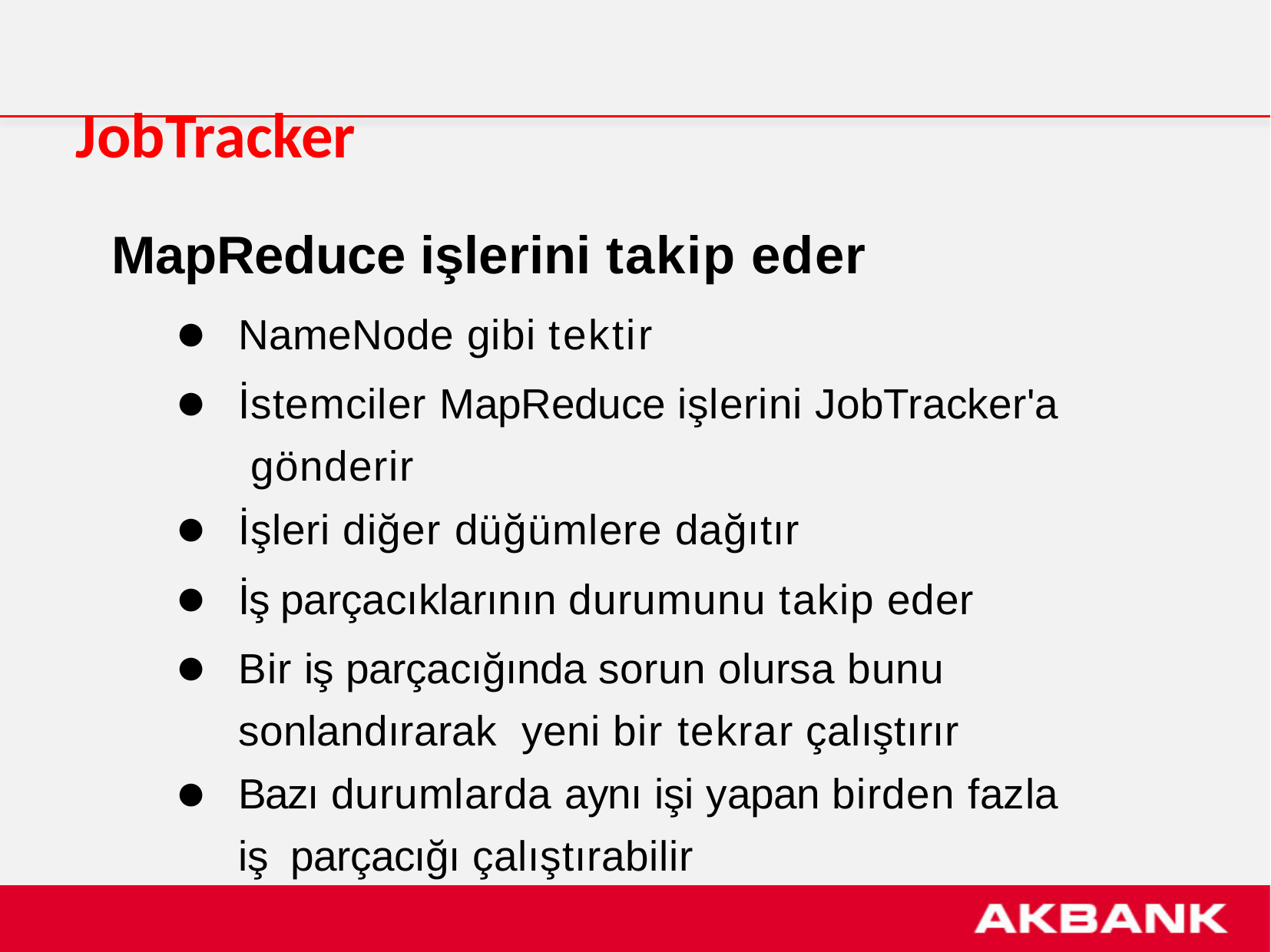

# JobTracker
MapReduce işlerini takip eder
NameNode gibi tektir
İstemciler MapReduce işlerini JobTracker'a  gönderir
İşleri diğer düğümlere dağıtır
İş parçacıklarının durumunu takip eder
Bir iş parçacığında sorun olursa bunu sonlandırarak  yeni bir tekrar çalıştırır
Bazı durumlarda aynı işi yapan birden fazla iş  parçacığı çalıştırabilir